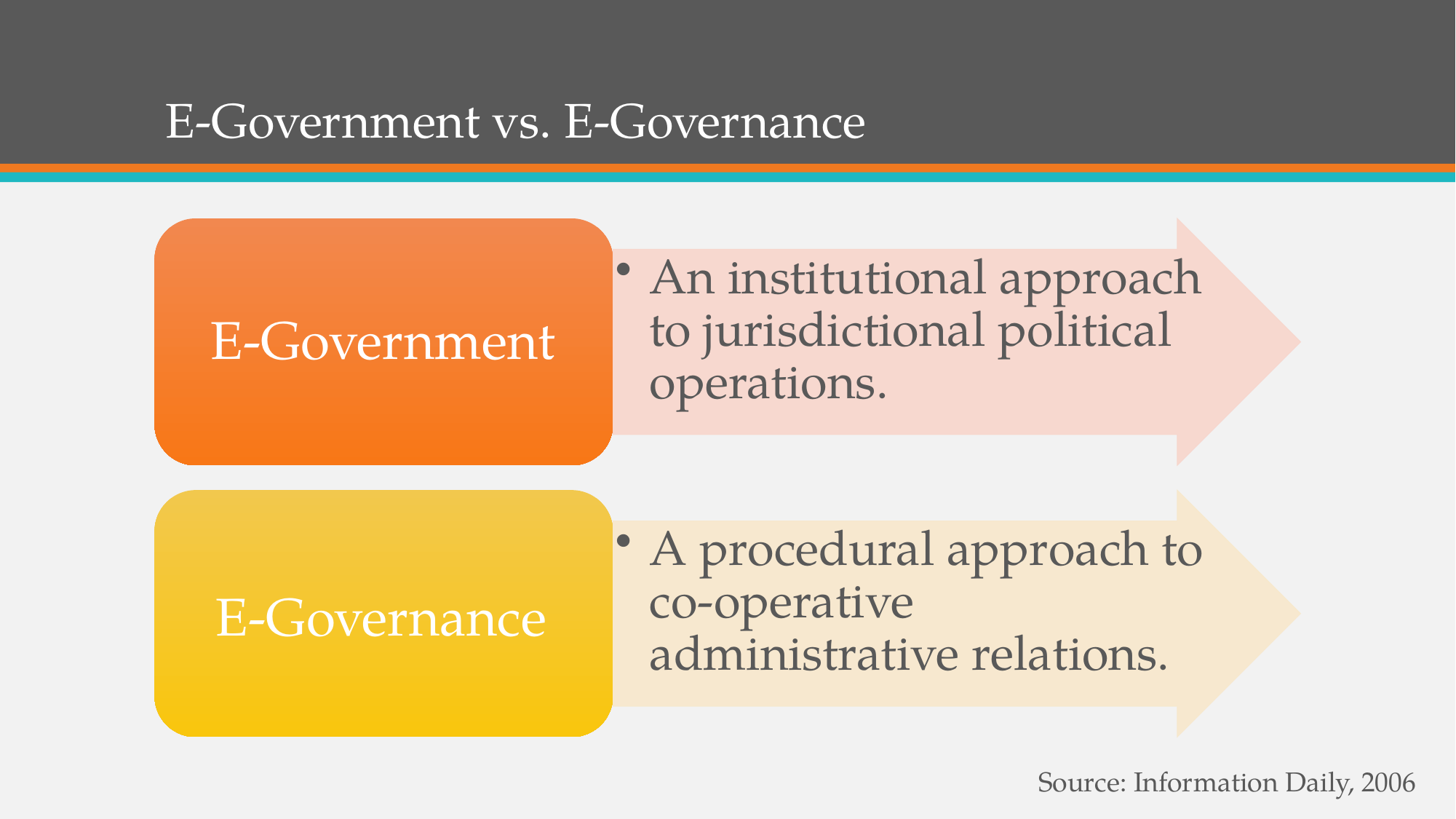

# E-Government vs. E-Governance
An institutional approach to jurisdictional political operations.
E-Government
A procedural approach to co-operative administrative relations.
E-Governance
Source: Information Daily, 2006